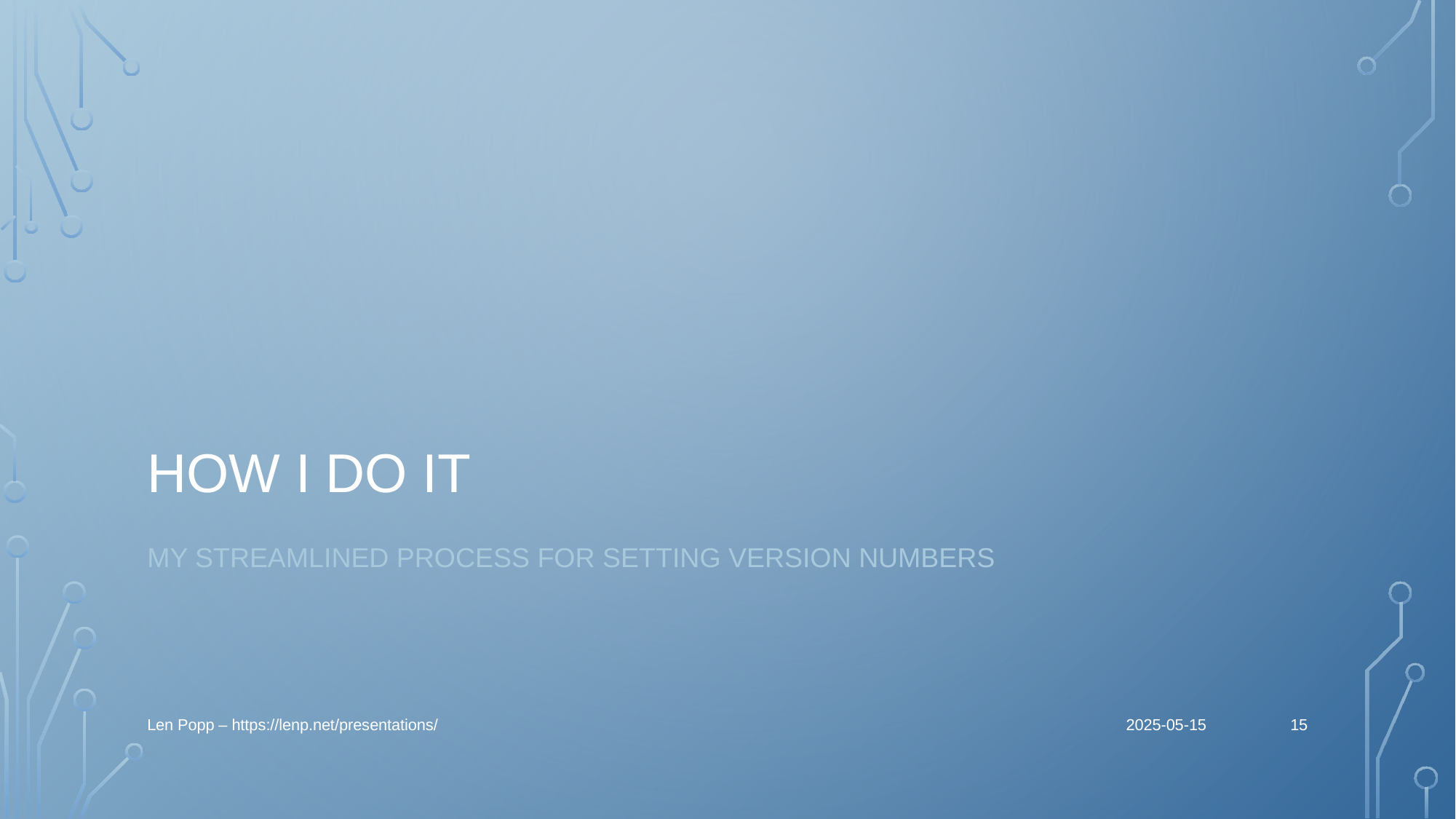

# How I Do It
My streamlined process for setting version numbers
15
Len Popp – https://lenp.net/presentations/
2025-05-15